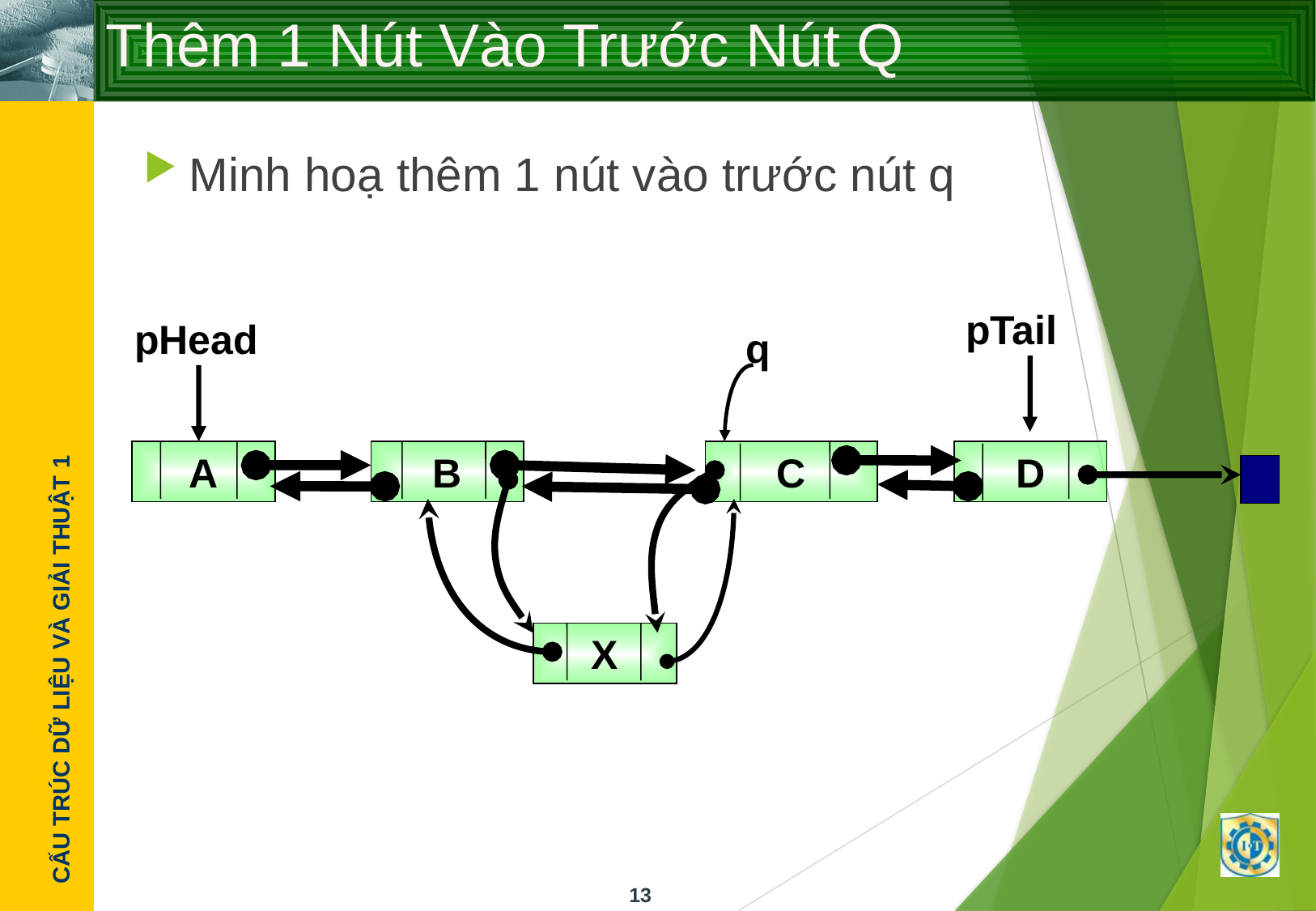

# Thêm 1 Nút Vào Trước Nút Q
Minh hoạ thêm 1 nút vào trước nút q
pTail
pHead
q

A

B

C

D

X